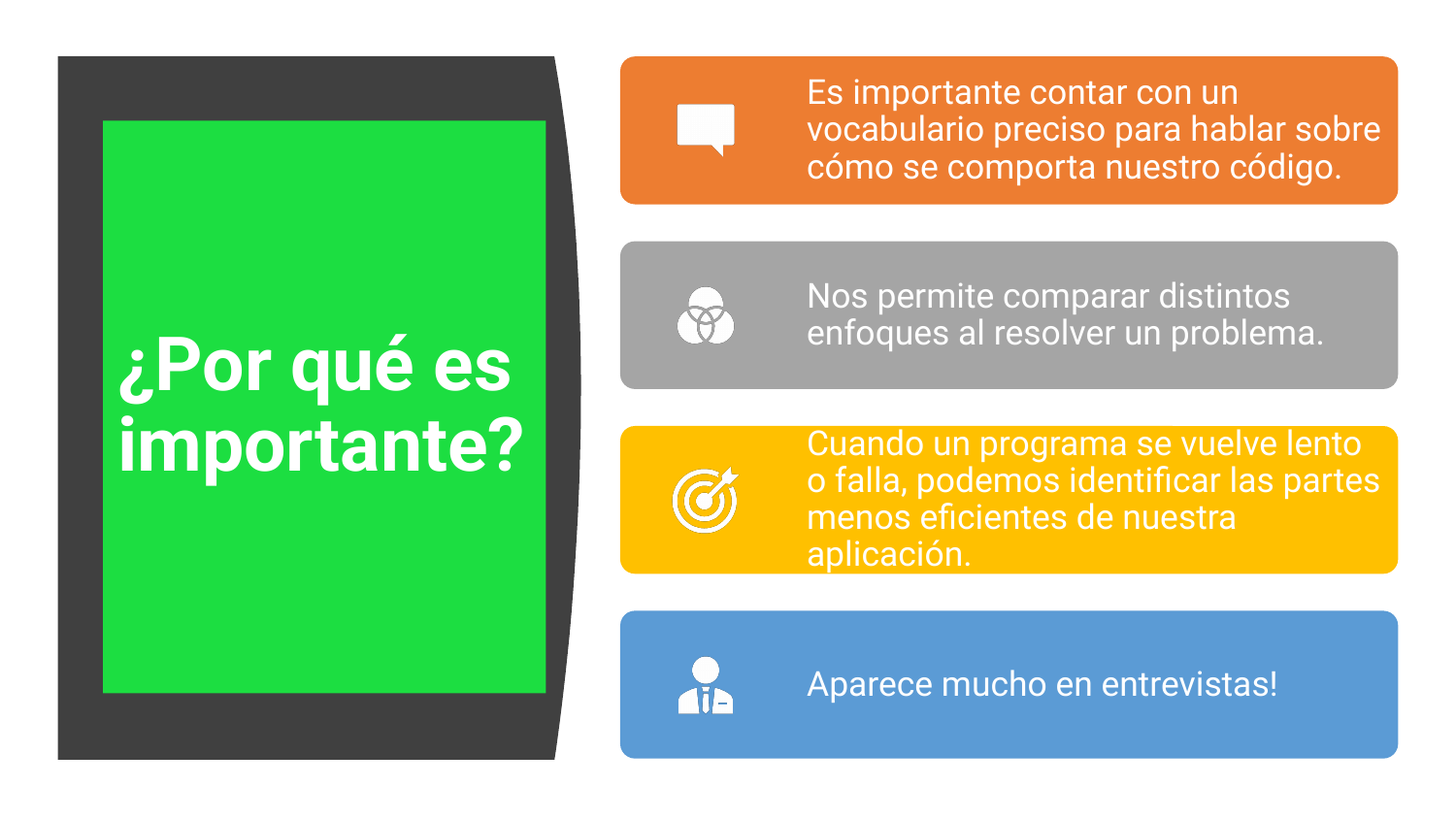

Es importante contar con un vocabulario preciso para hablar sobre cómo se comporta nuestro código.

# ¿Por qué es importante?

Nos permite comparar distintos enfoques al resolver un problema.

Cuando un programa se vuelve lento o falla, podemos identificar las partes menos eficientes de nuestra aplicación.

Aparece mucho en entrevistas!